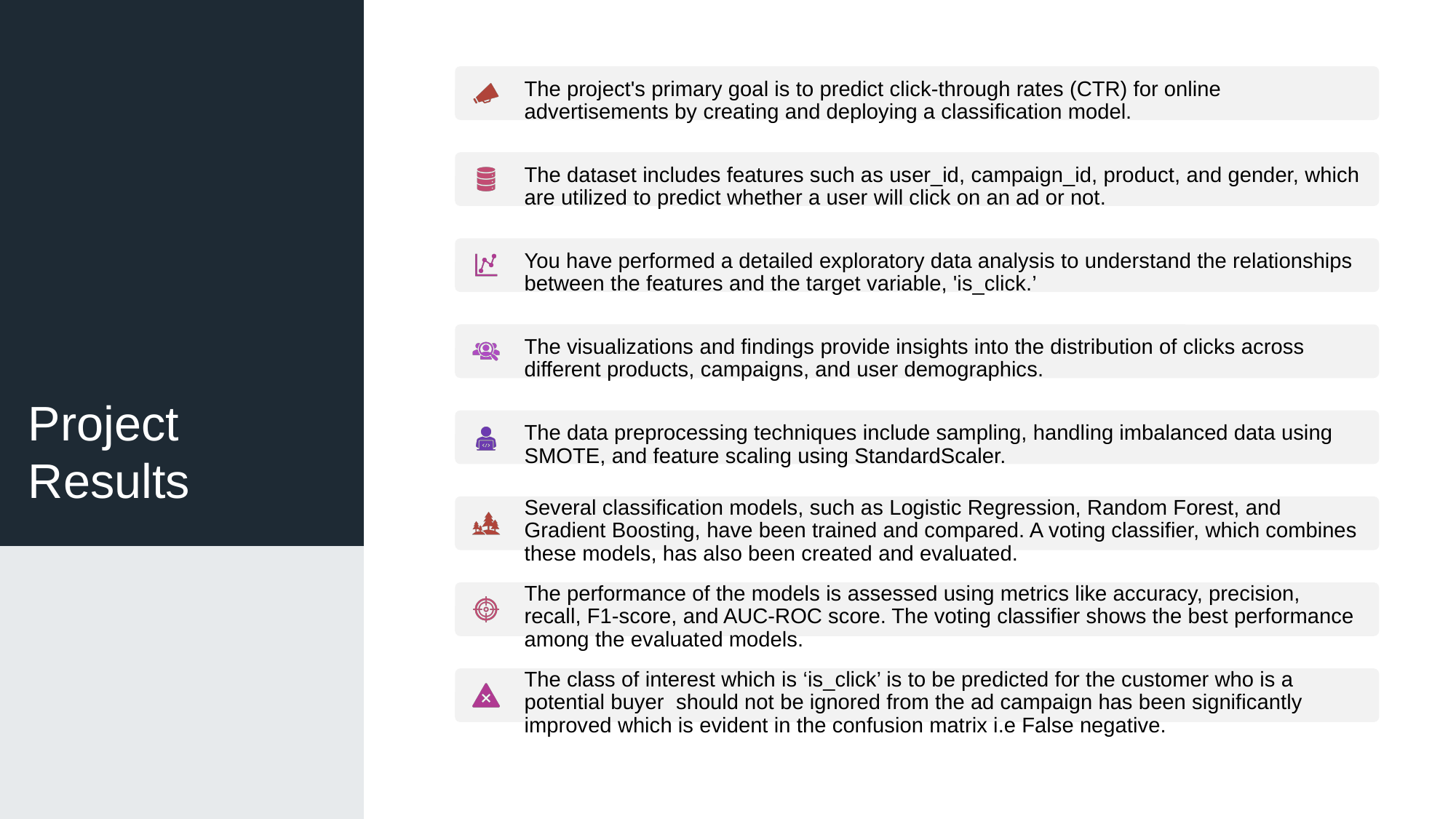

# Project Results
The project's primary goal is to predict click-through rates (CTR) for online advertisements by creating and deploying a classification model.
The dataset includes features such as user_id, campaign_id, product, and gender, which are utilized to predict whether a user will click on an ad or not.
You have performed a detailed exploratory data analysis to understand the relationships between the features and the target variable, 'is_click.’
The visualizations and findings provide insights into the distribution of clicks across different products, campaigns, and user demographics.
The data preprocessing techniques include sampling, handling imbalanced data using SMOTE, and feature scaling using StandardScaler.
Several classification models, such as Logistic Regression, Random Forest, and Gradient Boosting, have been trained and compared. A voting classifier, which combines these models, has also been created and evaluated.
The performance of the models is assessed using metrics like accuracy, precision, recall, F1-score, and AUC-ROC score. The voting classifier shows the best performance among the evaluated models.
The class of interest which is ‘is_click’ is to be predicted for the customer who is a potential buyer  should not be ignored from the ad campaign has been significantly improved which is evident in the confusion matrix i.e False negative.